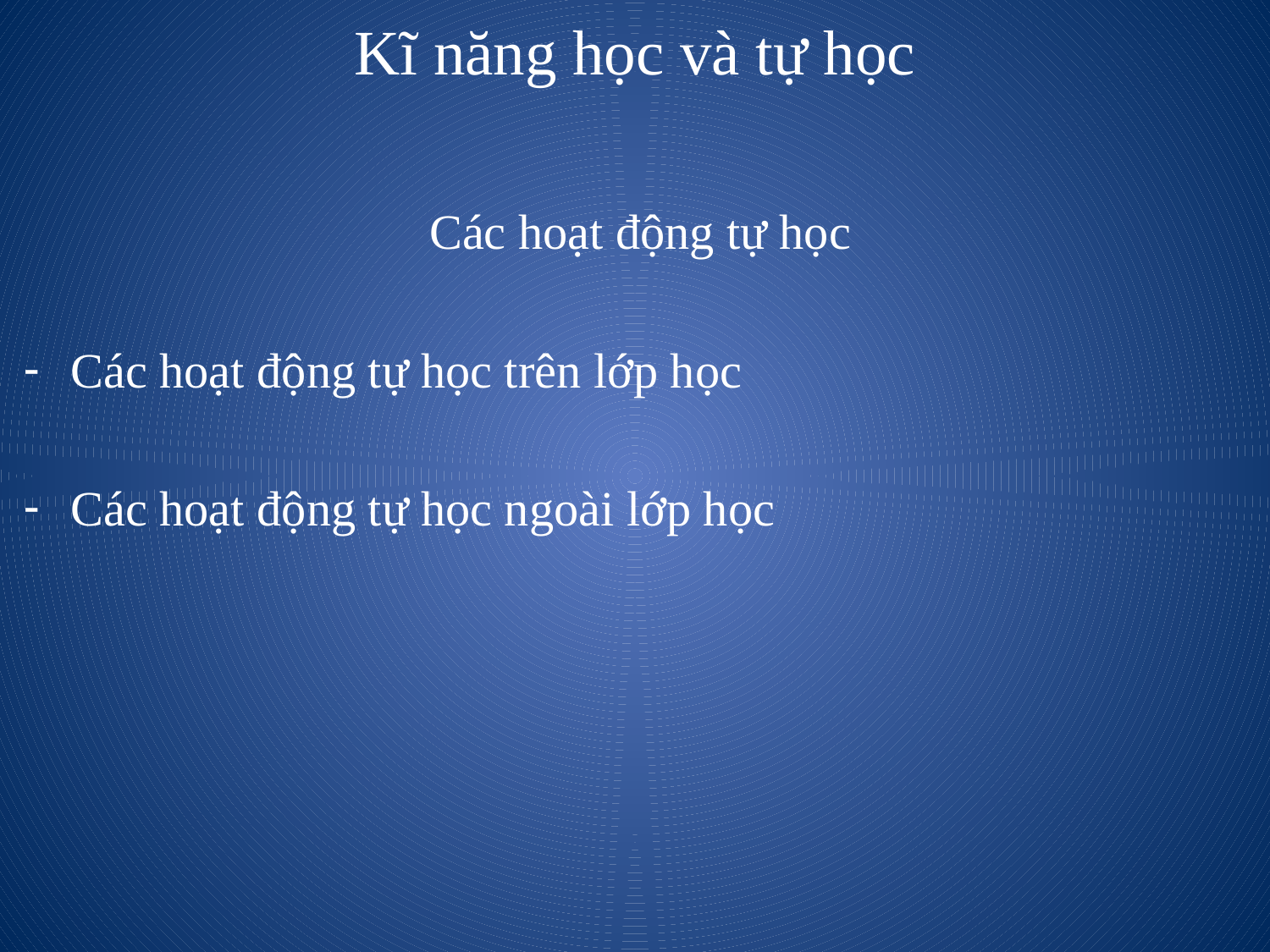

# Kĩ năng học và tự học

Các hoạt động tự học

Các hoạt động tự học trên lớp học

Các hoạt động tự học ngoài lớp học